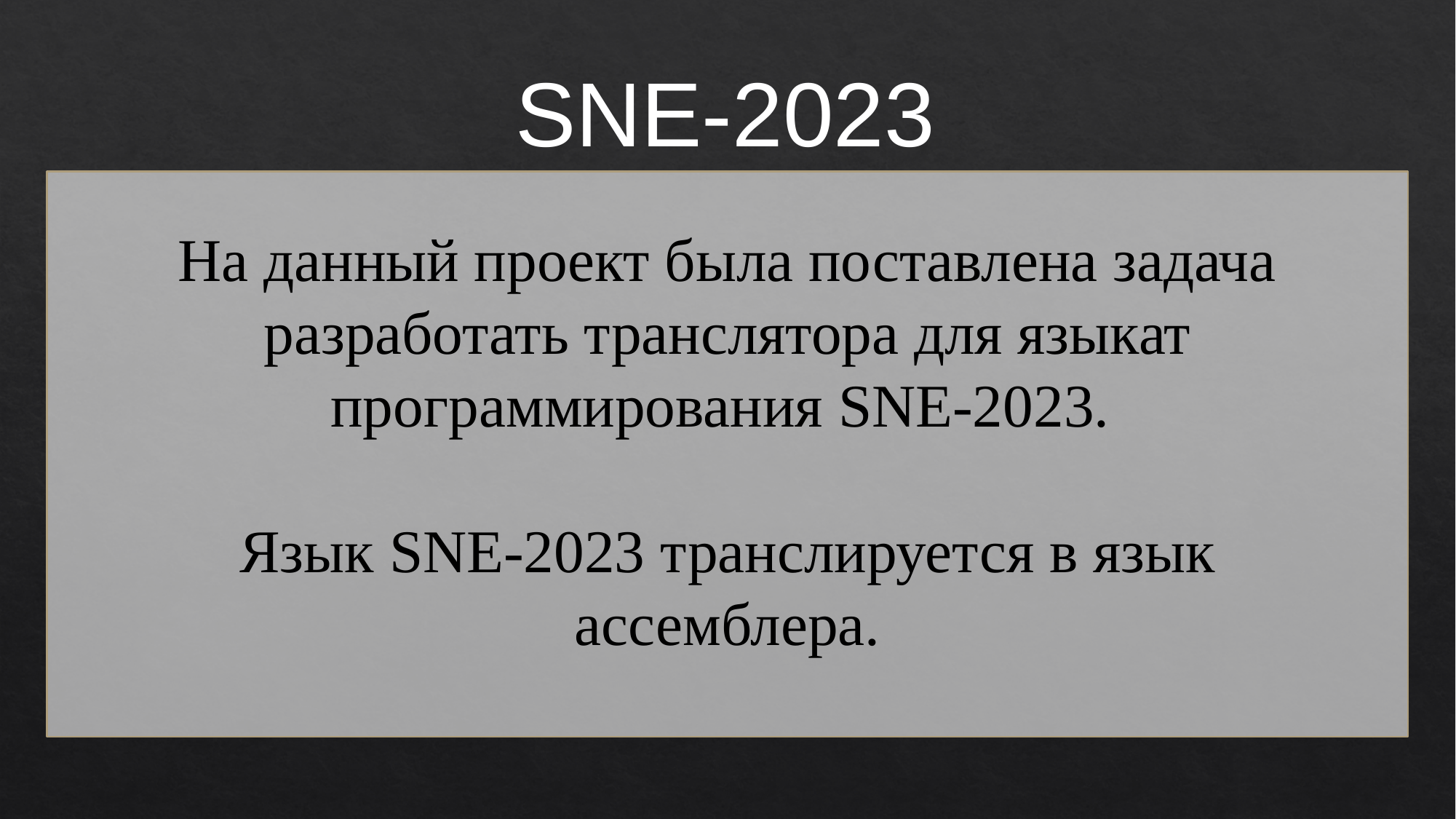

SNE-2023

На данный проект была поставлена задача разработать транслятора для языкат программирования SNE-2023.

Язык SNE-2023 транслируется в язык ассемблера.